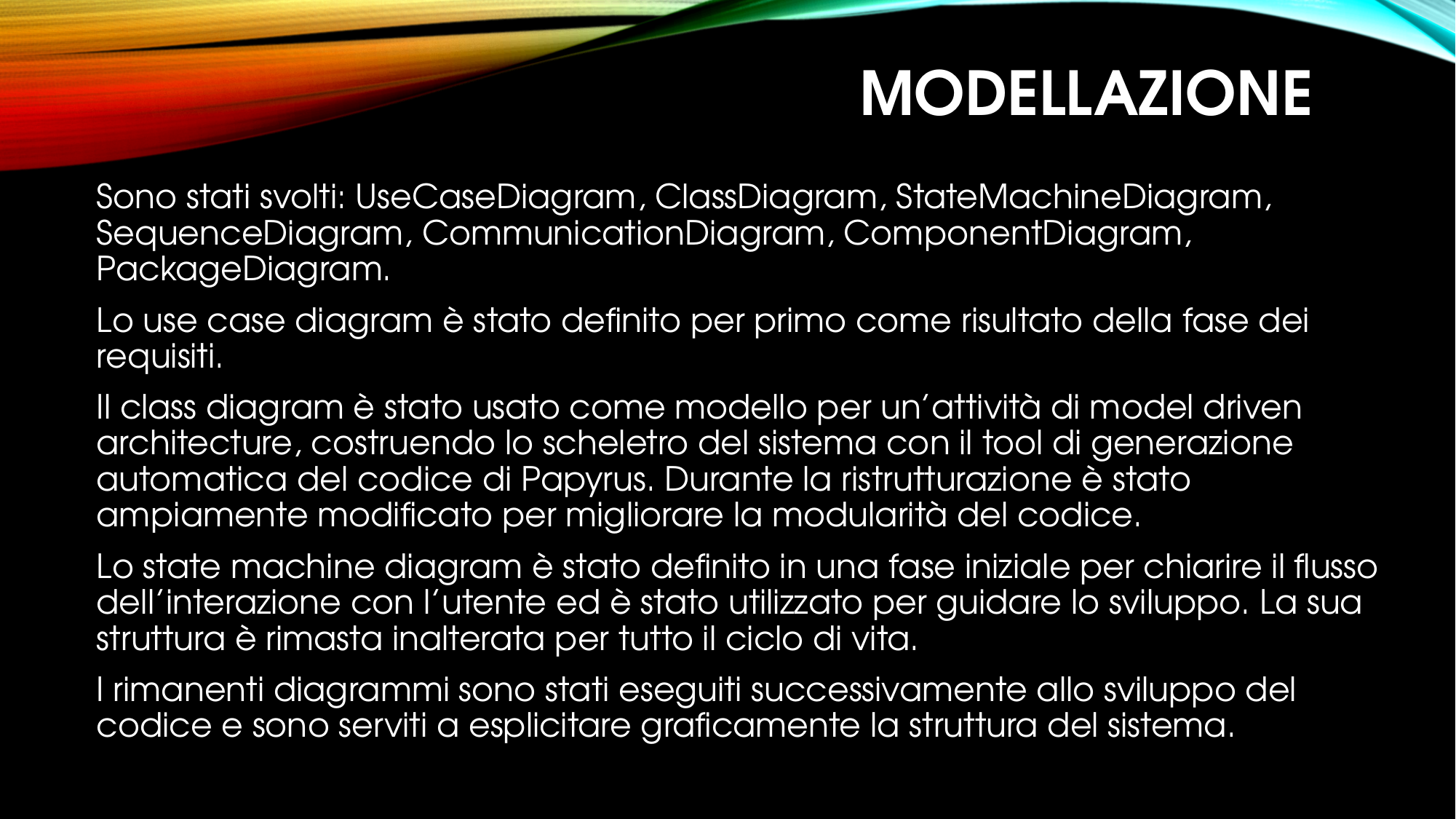

# Modellazione
Sono stati svolti: UseCaseDiagram, ClassDiagram, StateMachineDiagram, SequenceDiagram, CommunicationDiagram, ComponentDiagram, PackageDiagram.
Lo use case diagram è stato definito per primo come risultato della fase dei requisiti.
Il class diagram è stato usato come modello per un’attività di model driven architecture, costruendo lo scheletro del sistema con il tool di generazione automatica del codice di Papyrus. Durante la ristrutturazione è stato ampiamente modificato per migliorare la modularità del codice.
Lo state machine diagram è stato definito in una fase iniziale per chiarire il flusso dell’interazione con l’utente ed è stato utilizzato per guidare lo sviluppo. La sua struttura è rimasta inalterata per tutto il ciclo di vita.
I rimanenti diagrammi sono stati eseguiti successivamente allo sviluppo del codice e sono serviti a esplicitare graficamente la struttura del sistema.